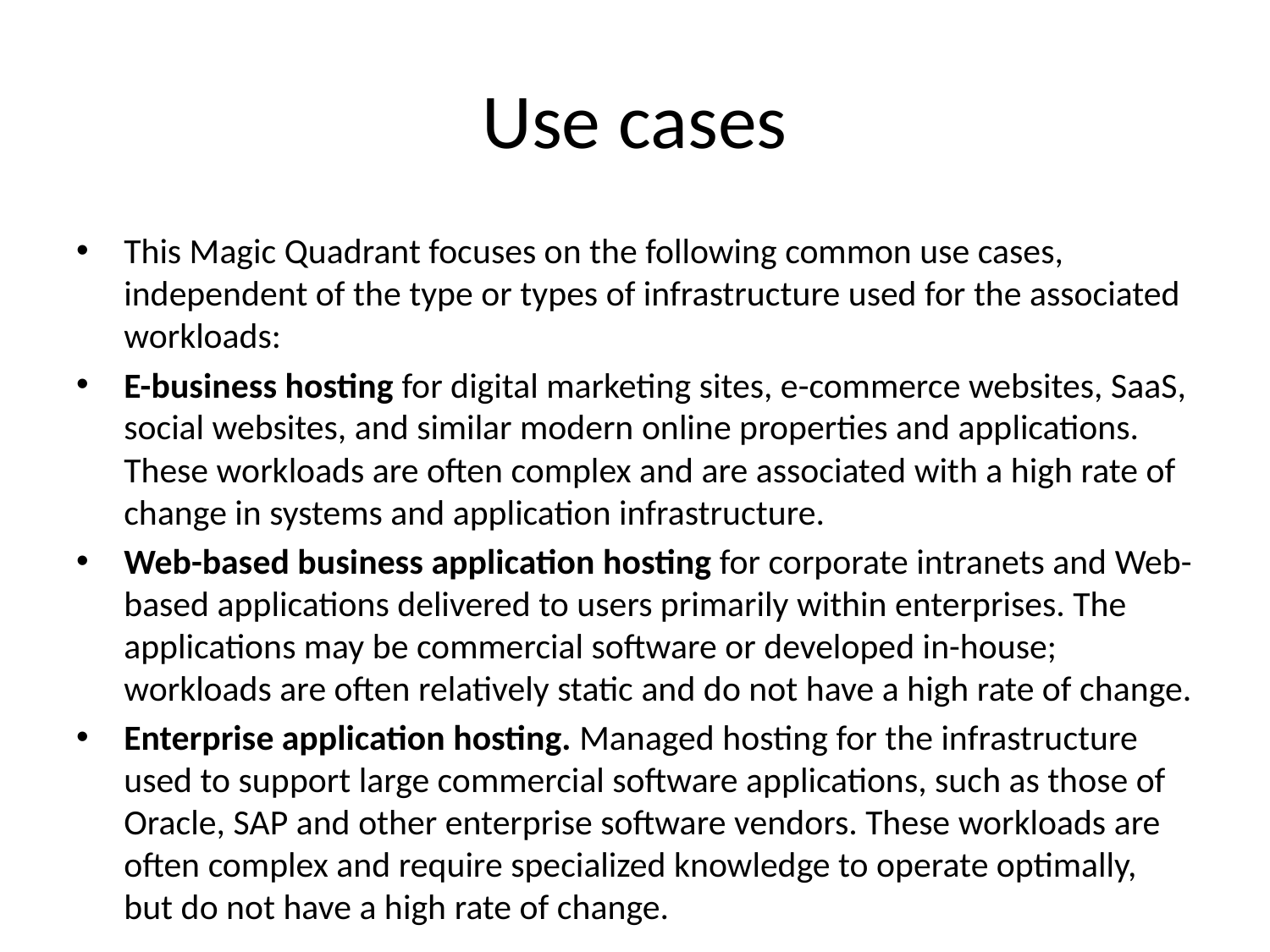

# Use cases
This Magic Quadrant focuses on the following common use cases, independent of the type or types of infrastructure used for the associated workloads:
E-business hosting for digital marketing sites, e-commerce websites, SaaS, social websites, and similar modern online properties and applications. These workloads are often complex and are associated with a high rate of change in systems and application infrastructure.
Web-based business application hosting for corporate intranets and Web-based applications delivered to users primarily within enterprises. The applications may be commercial software or developed in-house; workloads are often relatively static and do not have a high rate of change.
Enterprise application hosting. Managed hosting for the infrastructure used to support large commercial software applications, such as those of Oracle, SAP and other enterprise software vendors. These workloads are often complex and require specialized knowledge to operate optimally, but do not have a high rate of change.